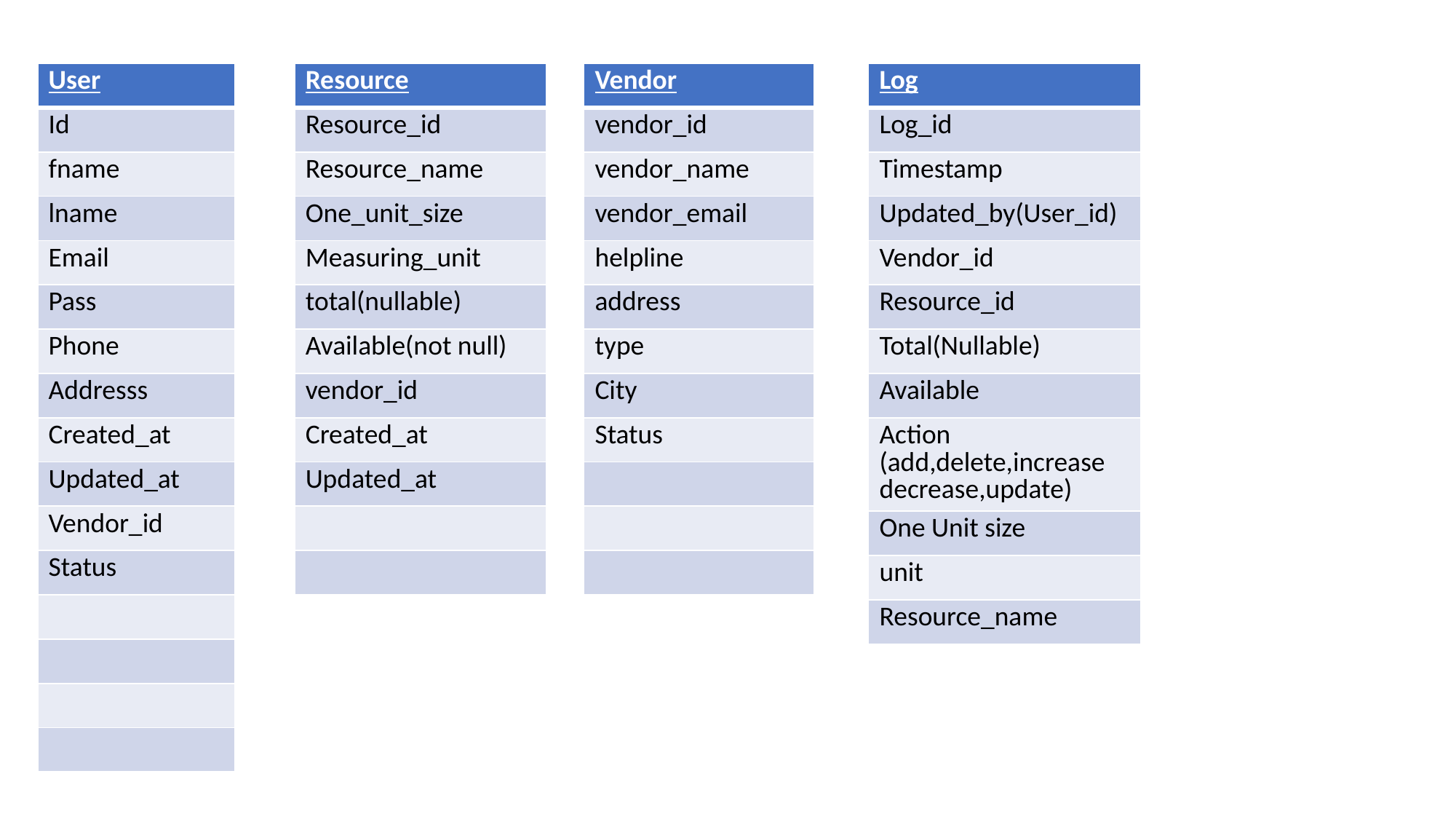

| User |
| --- |
| Id |
| fname |
| lname |
| Email |
| Pass |
| Phone |
| Addresss |
| Created\_at |
| Updated\_at |
| Vendor\_id |
| Status |
|  |
|  |
|  |
|  |
| Resource |
| --- |
| Resource\_id |
| Resource\_name |
| One\_unit\_size |
| Measuring\_unit |
| total(nullable) |
| Available(not null) |
| vendor\_id |
| Created\_at |
| Updated\_at |
|  |
|  |
| Vendor |
| --- |
| vendor\_id |
| vendor\_name |
| vendor\_email |
| helpline |
| address |
| type |
| City |
| Status |
|  |
|  |
|  |
| Log |
| --- |
| Log\_id |
| Timestamp |
| Updated\_by(User\_id) |
| Vendor\_id |
| Resource\_id |
| Total(Nullable) |
| Available |
| Action (add,delete,increase decrease,update) |
| One Unit size |
| unit |
| Resource\_name |